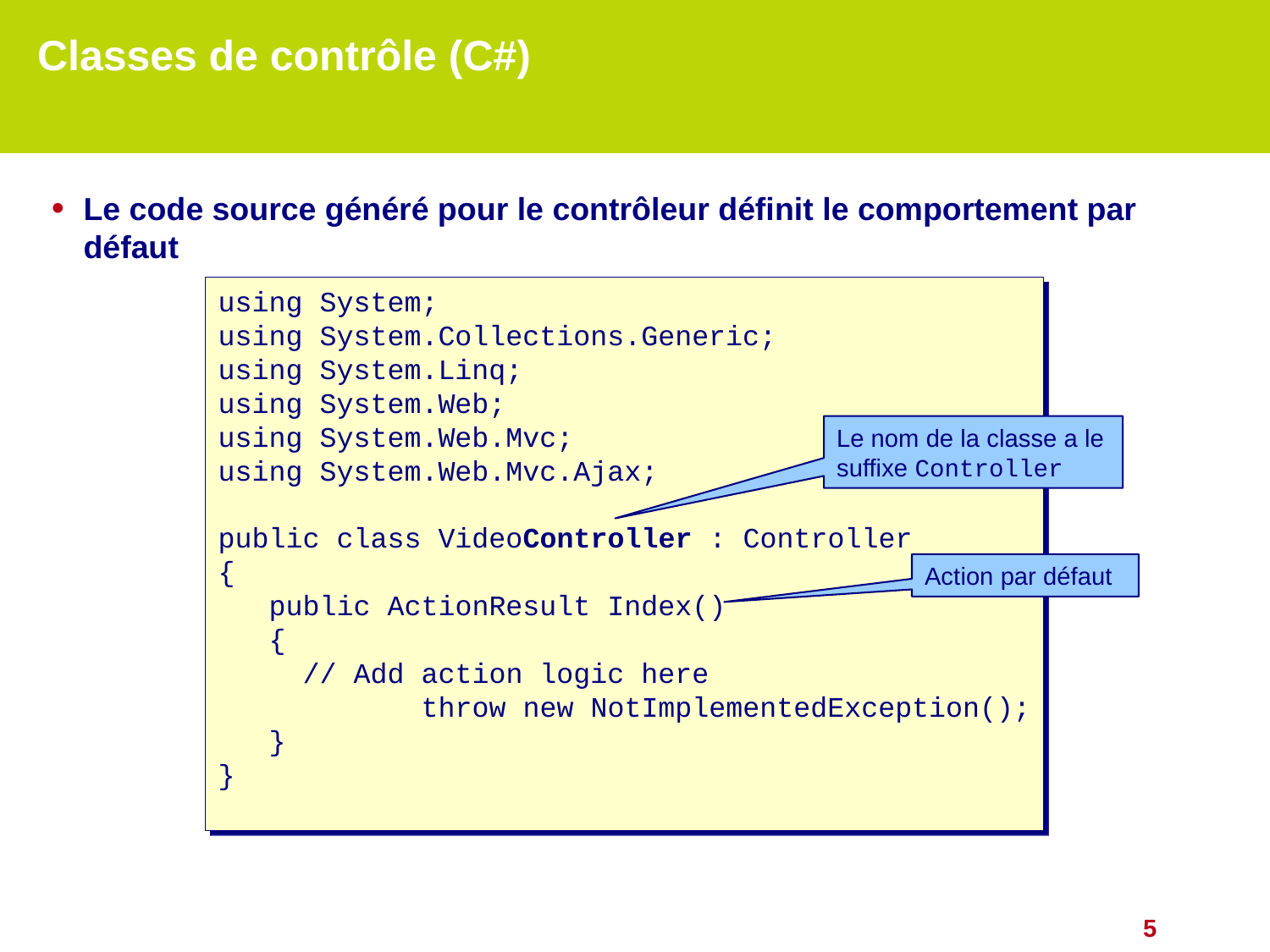

# Classes de contrôle (C#)
Le code source généré pour le contrôleur définit le comportement par défaut
using System;
using System.Collections.Generic;
using System.Linq;
using System.Web;
using System.Web.Mvc;
using System.Web.Mvc.Ajax;

public class VideoController : Controller
{
   public ActionResult Index()
   {
     // Add action logic here
            throw new NotImplementedException();
   }
}

Le nom de la classe a le suffixe Controller
Action par défaut